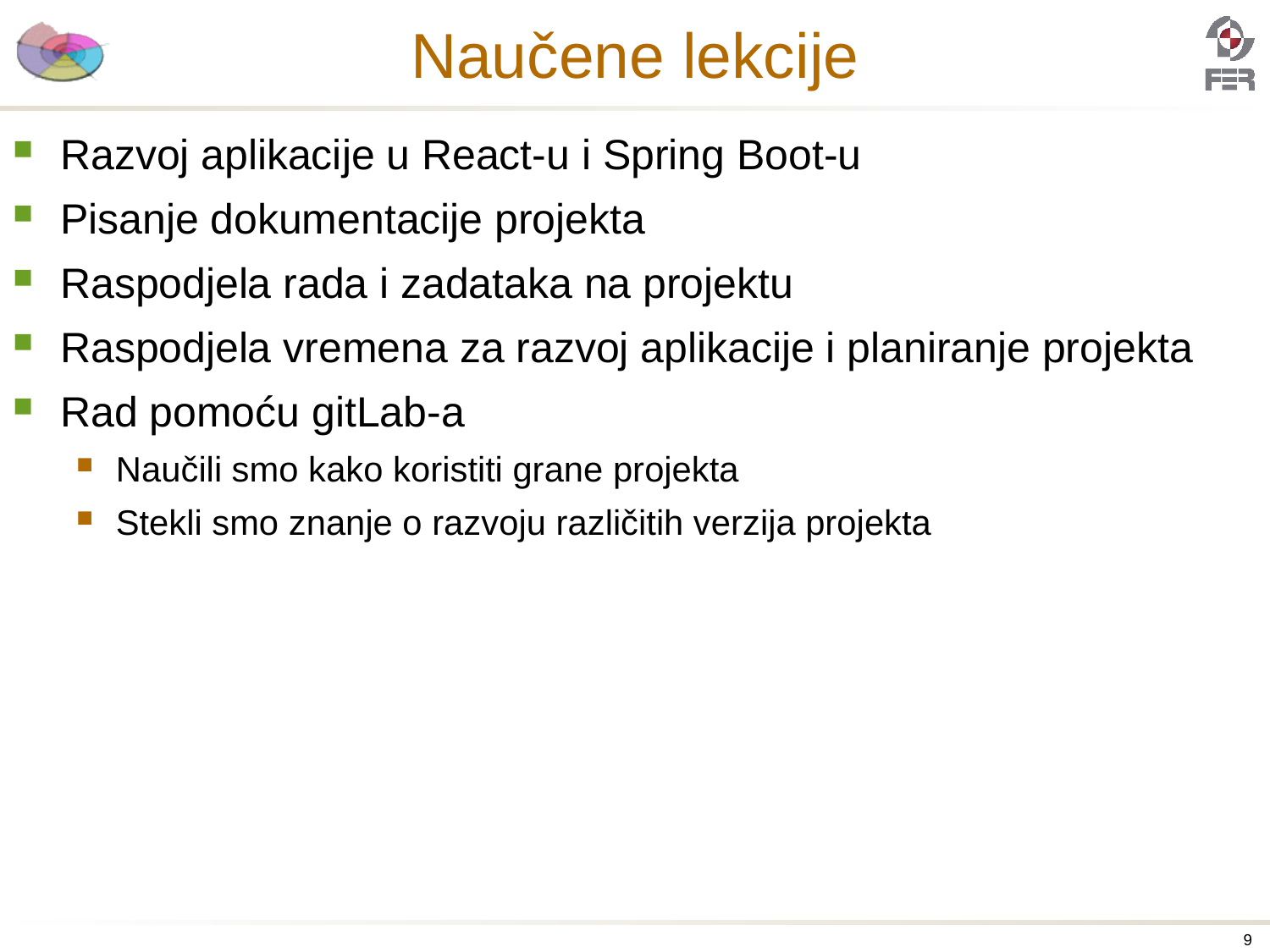

# Naučene lekcije
Razvoj aplikacije u React-u i Spring Boot-u
Pisanje dokumentacije projekta
Raspodjela rada i zadataka na projektu
Raspodjela vremena za razvoj aplikacije i planiranje projekta
Rad pomoću gitLab-a
Naučili smo kako koristiti grane projekta
Stekli smo znanje o razvoju različitih verzija projekta

9